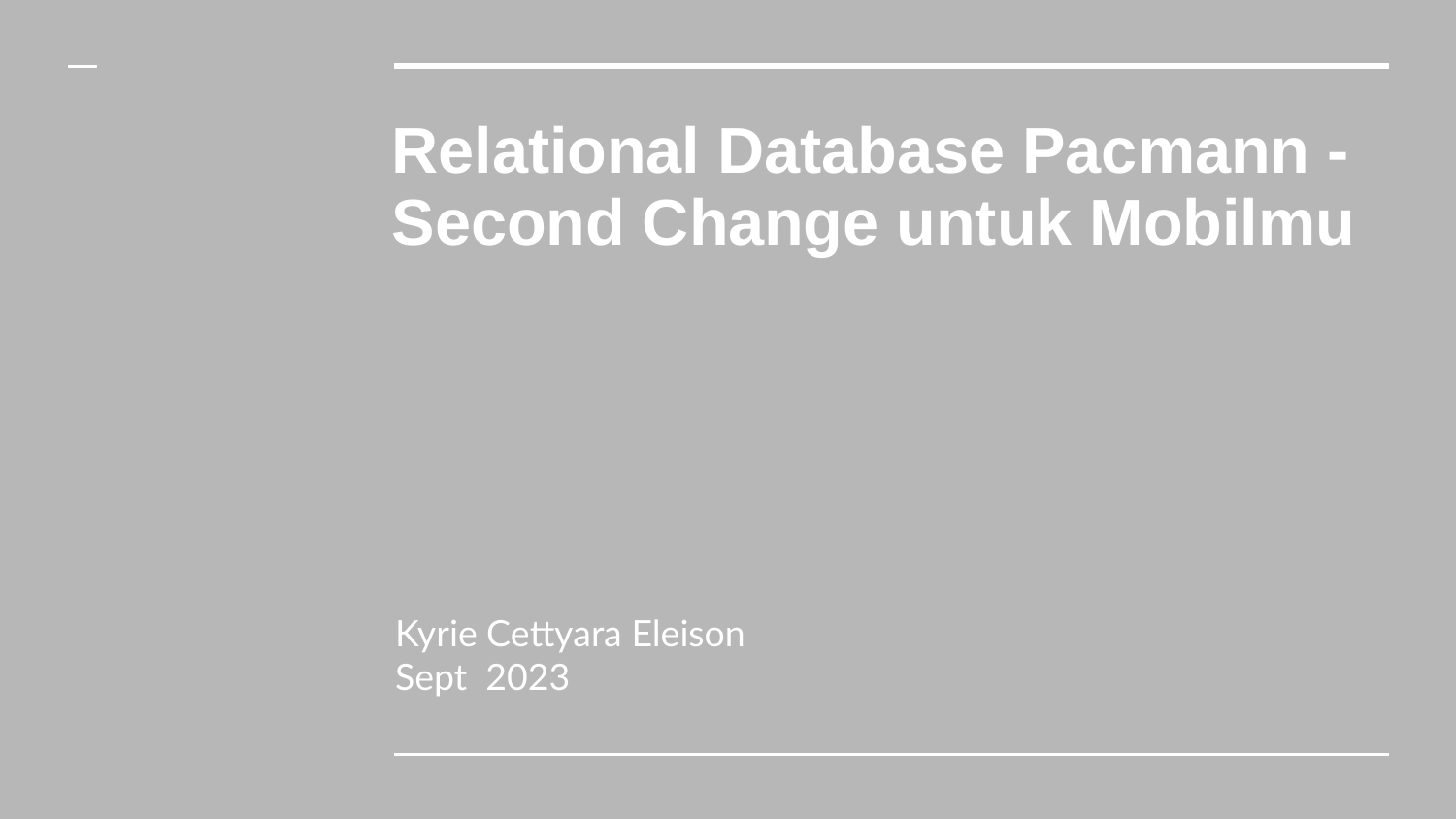

# Relational Database Pacmann - Second Change untuk Mobilmu

Kyrie Cettyara Eleison
Sept  2023
1